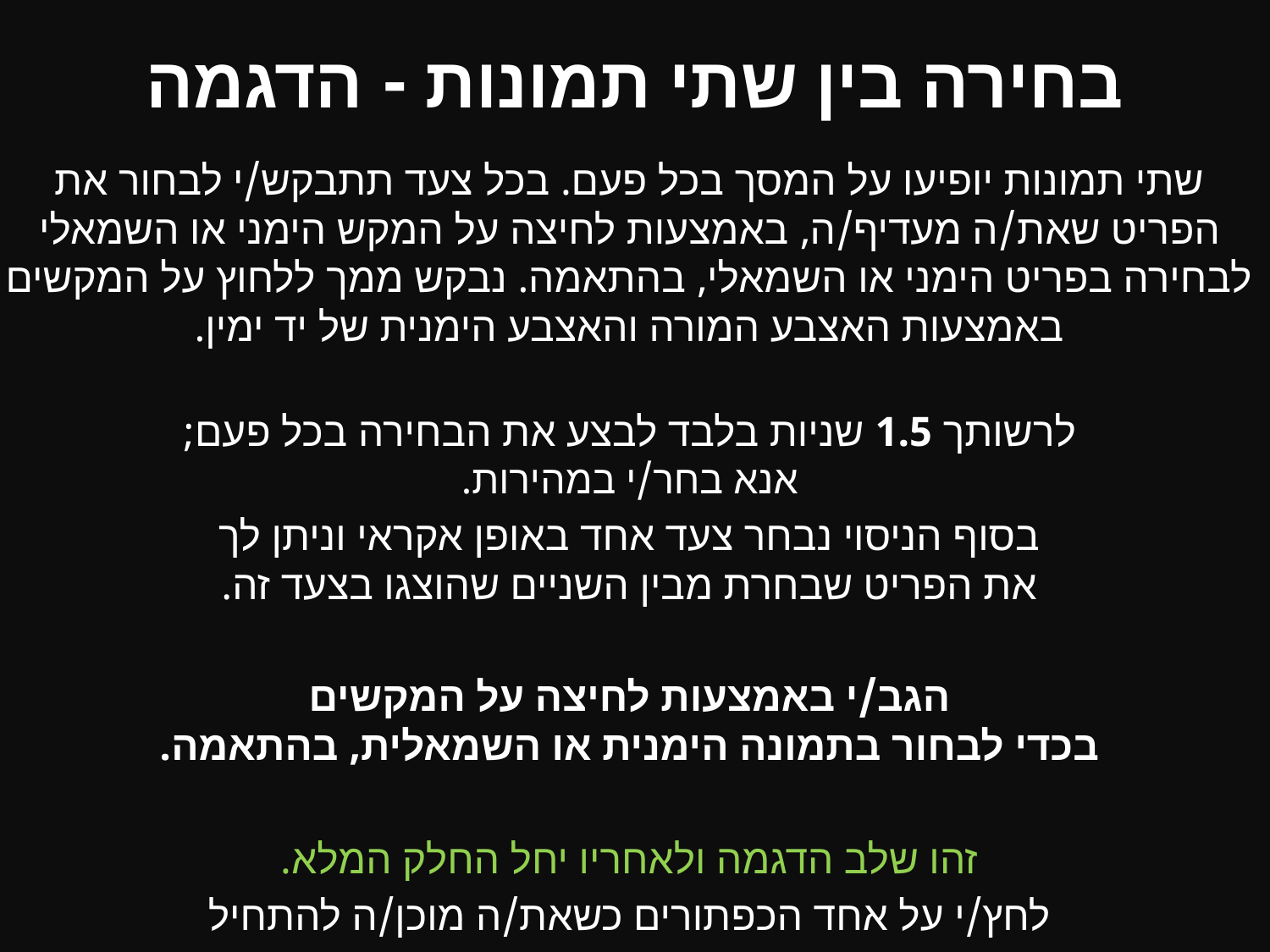

# בחירה בין שתי תמונות - הדגמה
שתי תמונות יופיעו על המסך בכל פעם. בכל צעד תתבקש/י לבחור את הפריט שאת/ה מעדיף/ה, באמצעות לחיצה על המקש הימני או השמאלי
לבחירה בפריט הימני או השמאלי, בהתאמה. נבקש ממך ללחוץ על המקשים באמצעות האצבע המורה והאצבע הימנית של יד ימין.
לרשותך 1.5 שניות בלבד לבצע את הבחירה בכל פעם;
אנא בחר/י במהירות.
בסוף הניסוי נבחר צעד אחד באופן אקראי וניתן לך
את הפריט שבחרת מבין השניים שהוצגו בצעד זה.

הגב/י באמצעות לחיצה על המקשים
בכדי לבחור בתמונה הימנית או השמאלית, בהתאמה.

זהו שלב הדגמה ולאחריו יחל החלק המלא.
לחץ/י על אחד הכפתורים כשאת/ה מוכן/ה להתחיל